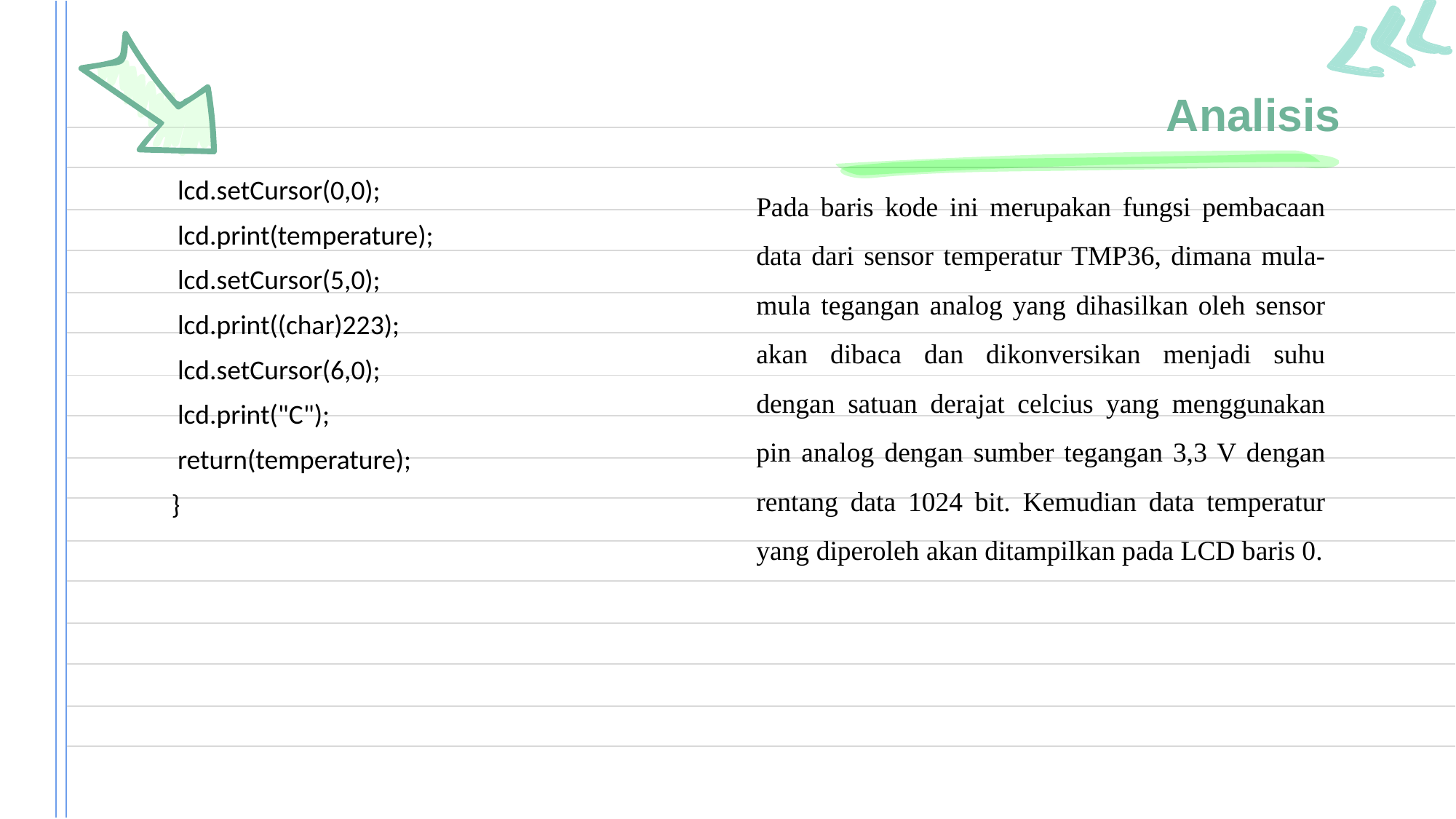

# Analisis

 lcd.setCursor(0,0);
 lcd.print(temperature);
 lcd.setCursor(5,0);
 lcd.print((char)223);
 lcd.setCursor(6,0);
 lcd.print("C");
 return(temperature);
}

Pada baris kode ini merupakan fungsi pembacaan data dari sensor temperatur TMP36, dimana mula-mula tegangan analog yang dihasilkan oleh sensor akan dibaca dan dikonversikan menjadi suhu dengan satuan derajat celcius yang menggunakan pin analog dengan sumber tegangan 3,3 V dengan rentang data 1024 bit. Kemudian data temperatur yang diperoleh akan ditampilkan pada LCD baris 0.